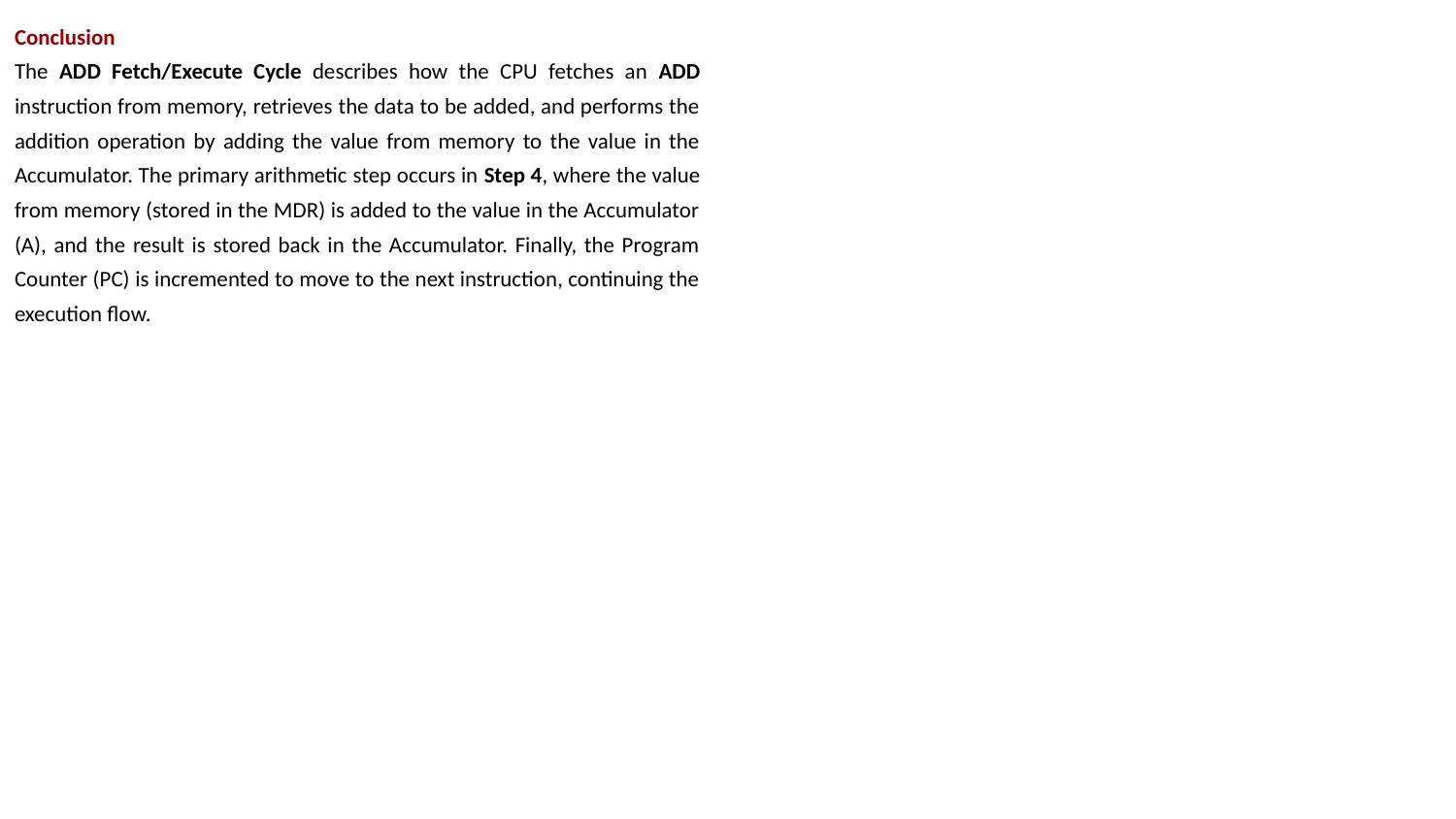

Conclusion
The ADD Fetch/Execute Cycle describes how the CPU fetches an ADD instruction from memory, retrieves the data to be added, and performs the addition operation by adding the value from memory to the value in the Accumulator. The primary arithmetic step occurs in Step 4, where the value from memory (stored in the MDR) is added to the value in the Accumulator (A), and the result is stored back in the Accumulator. Finally, the Program Counter (PC) is incremented to move to the next instruction, continuing the execution flow.